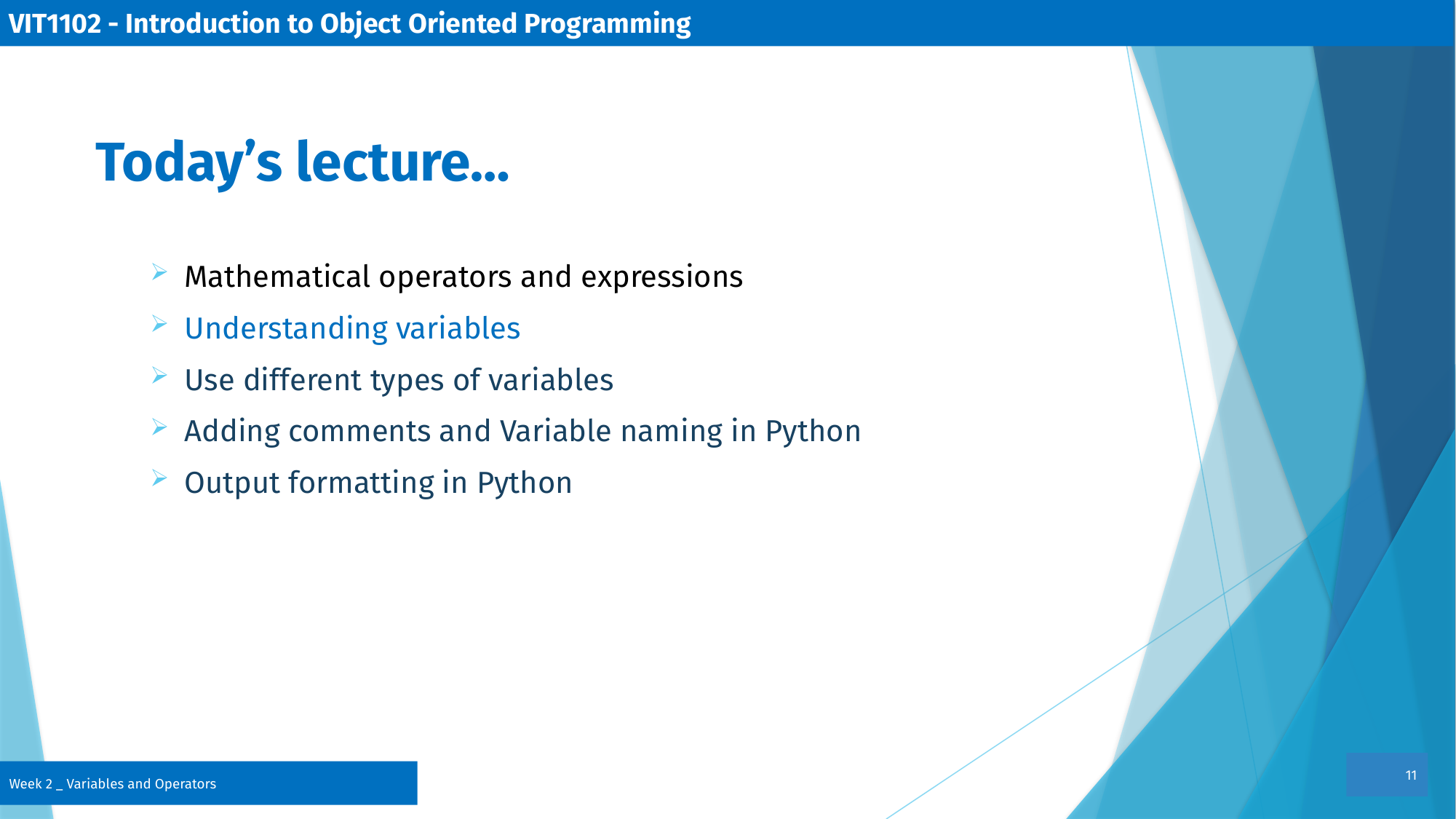

# VIT1102 - Introduction to Object Oriented Programming
Today’s lecture…
Mathematical operators and expressions
Understanding variables
Use different types of variables
Adding comments and Variable naming in Python
Output formatting in Python

11
Week 2 _ Variables and Operators